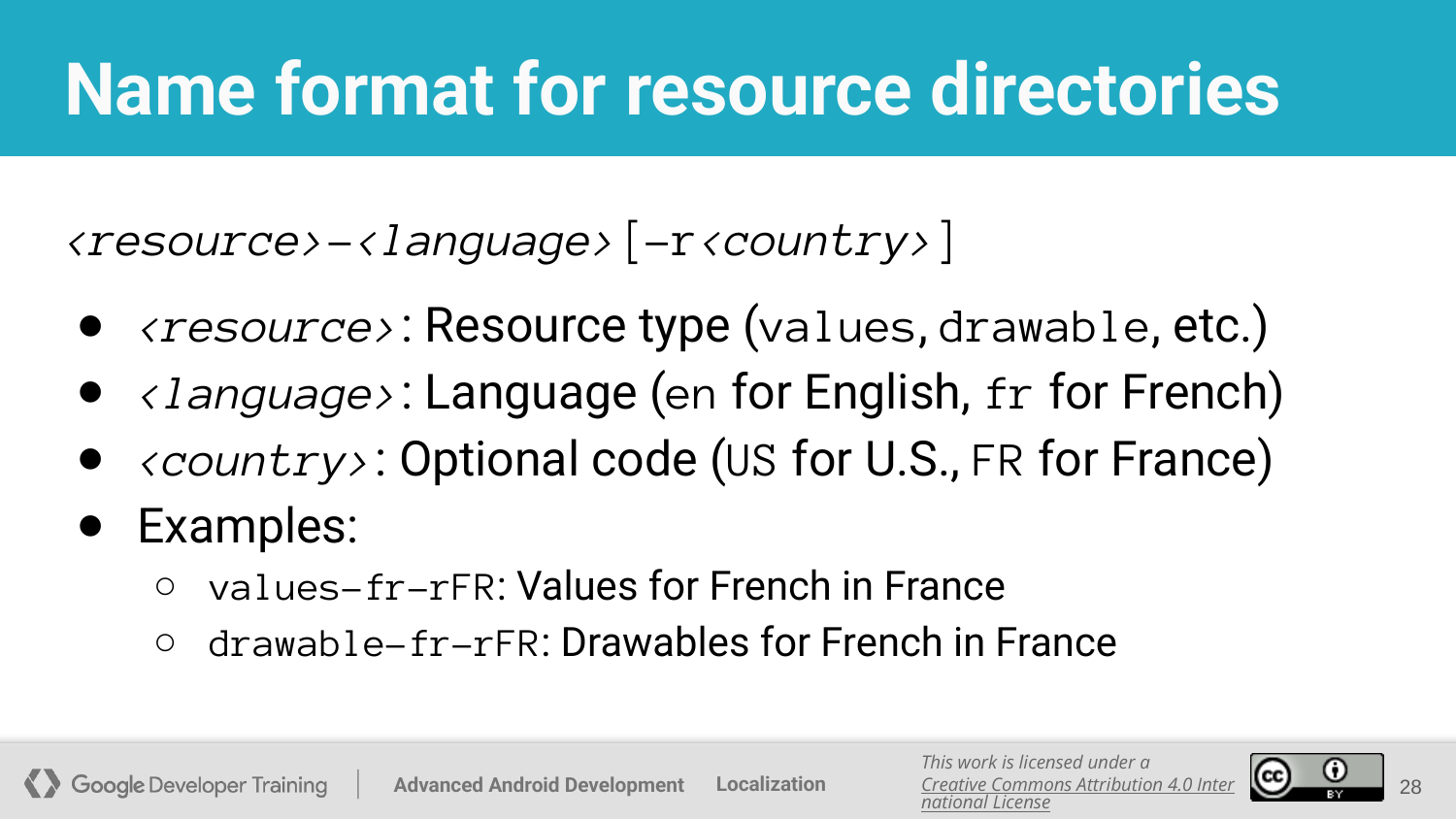

# Name format for resource directories
<resource>-<language>[-r<country>]
<resource>: Resource type (values, drawable, etc.)
<language>: Language (en for English, fr for French)
<country>: Optional code (US for U.S., FR for France)
Examples:
values-fr-rFR: Values for French in France
drawable-fr-rFR: Drawables for French in France

28